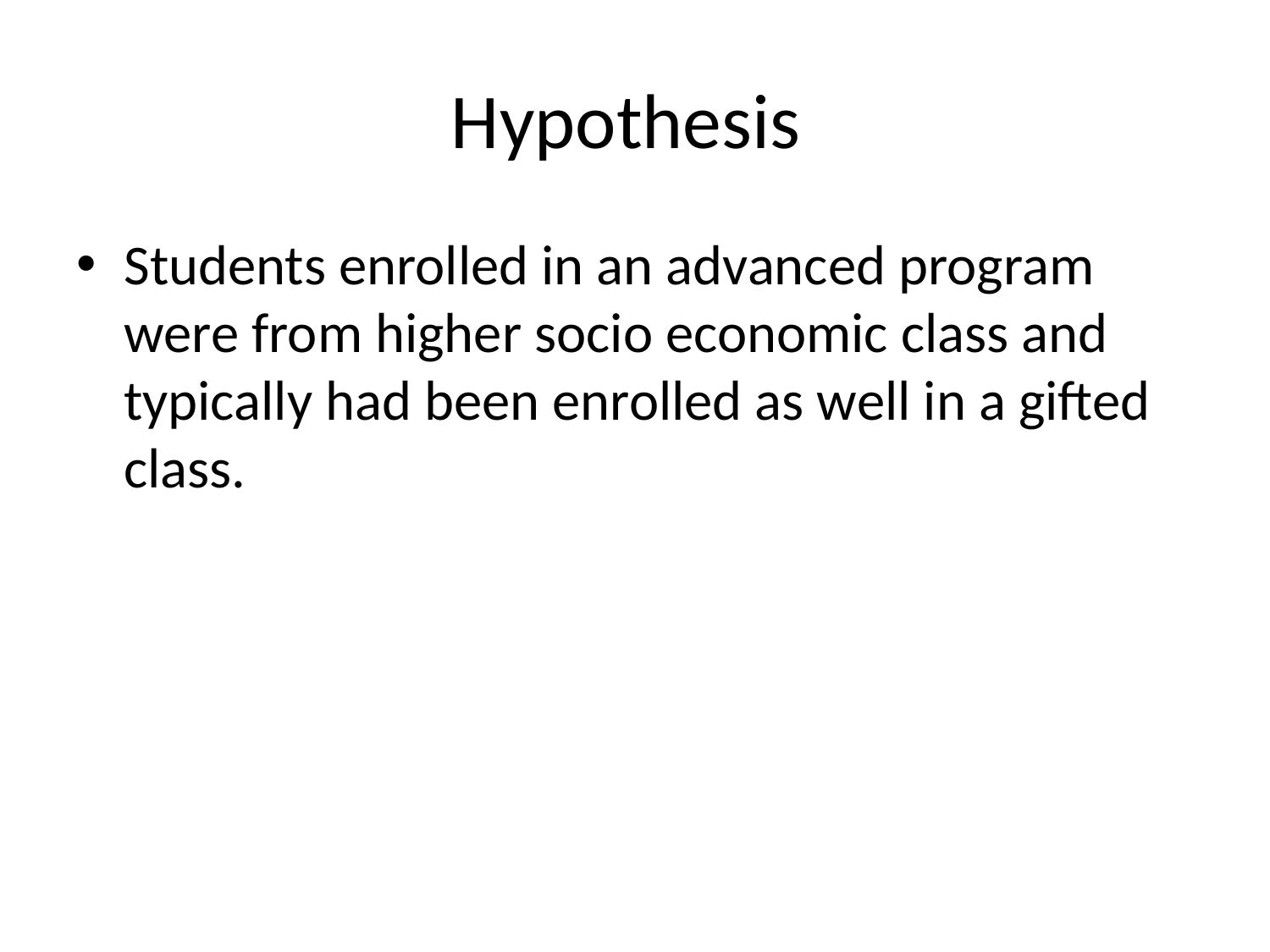

# Hypothesis
Students enrolled in an advanced program were from higher socio economic class and typically had been enrolled as well in a gifted class.